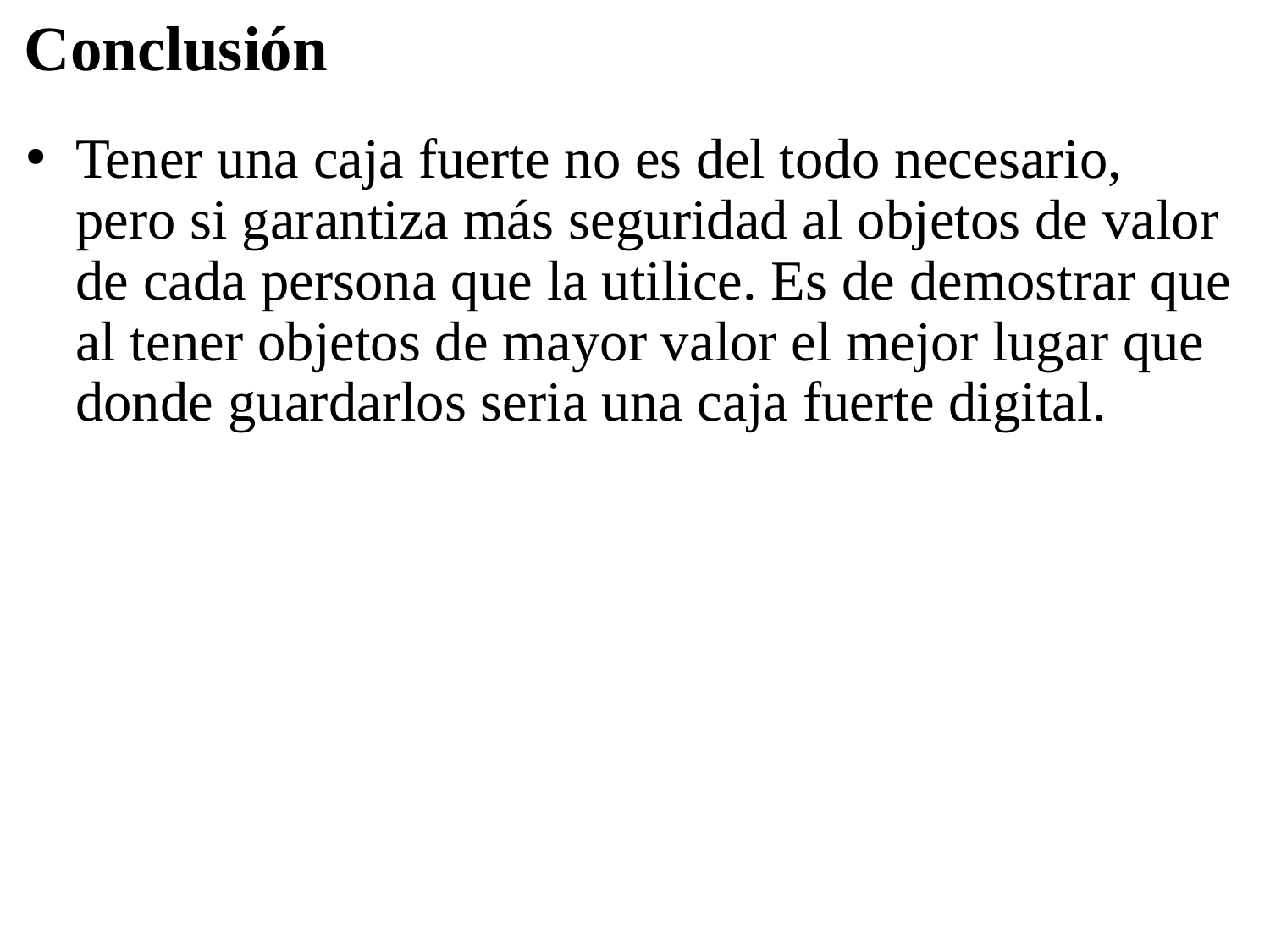

# Conclusión
Tener una caja fuerte no es del todo necesario, pero si garantiza más seguridad al objetos de valor de cada persona que la utilice. Es de demostrar que al tener objetos de mayor valor el mejor lugar que donde guardarlos seria una caja fuerte digital.